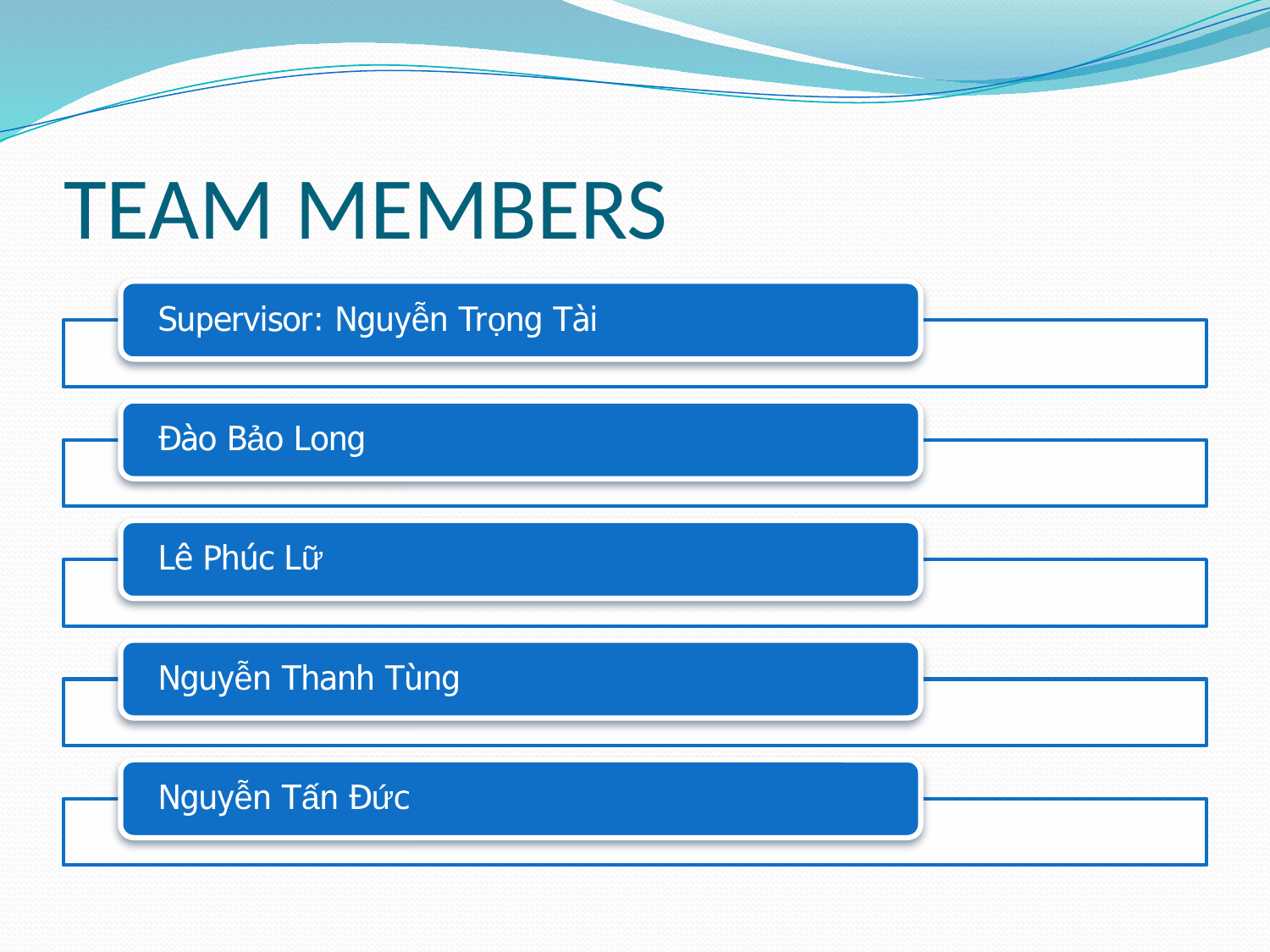

# TEAM MEMBERS
Supervisor: Nguyễn Trọng Tài
Đào Bảo Long
Lê Phúc Lữ
Nguyễn Thanh Tùng
Nguyễn Tấn Đức